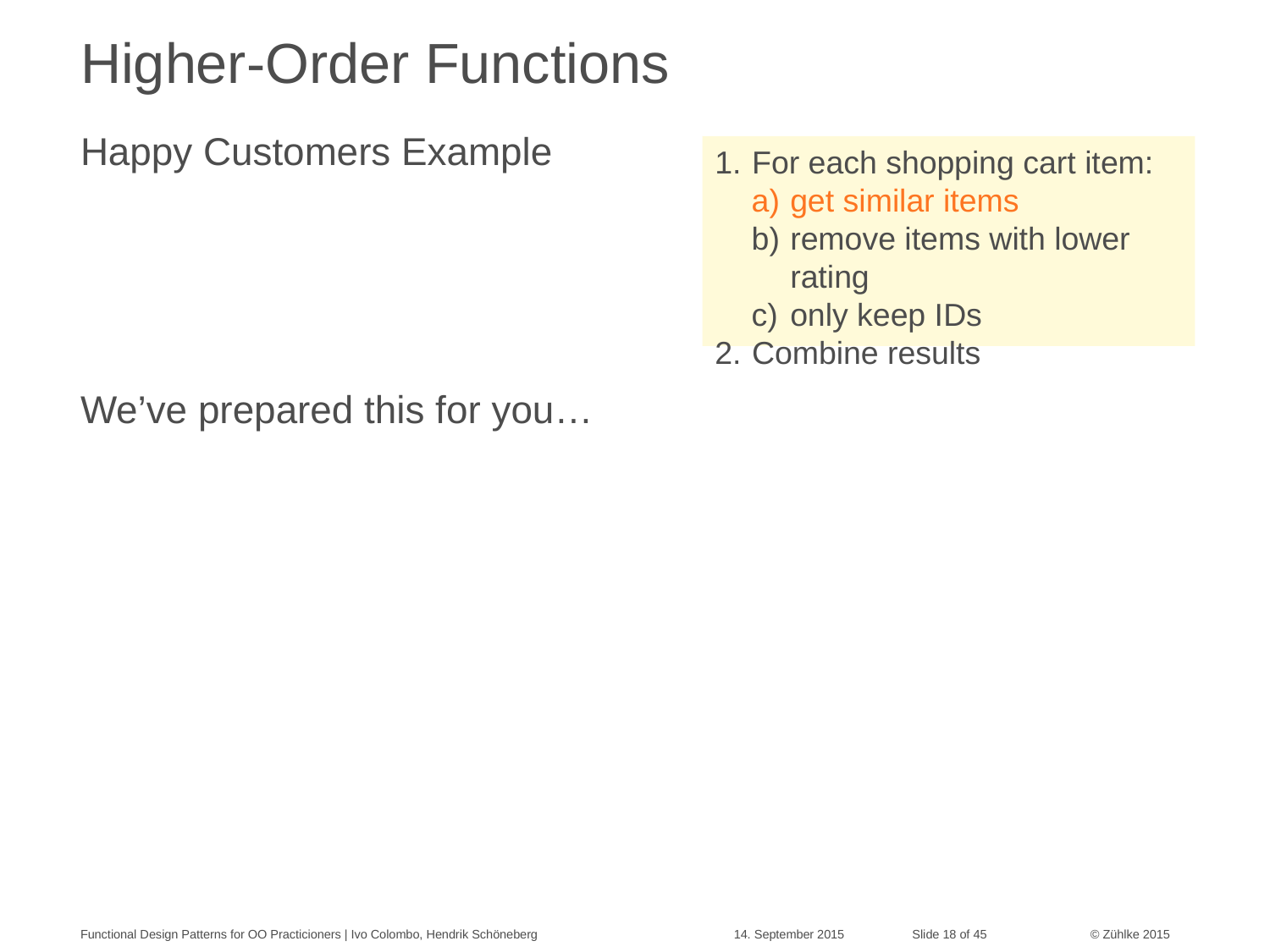

# Higher-Order Functions
Happy Customers Example

For each shopping cart item:
get similar items
remove items with lower rating
only keep IDs
Combine results

We’ve prepared this for you…
Functional Design Patterns for OO Practicioners | Ivo Colombo, Hendrik Schöneberg
14. September 2015
Slide 18 of 45